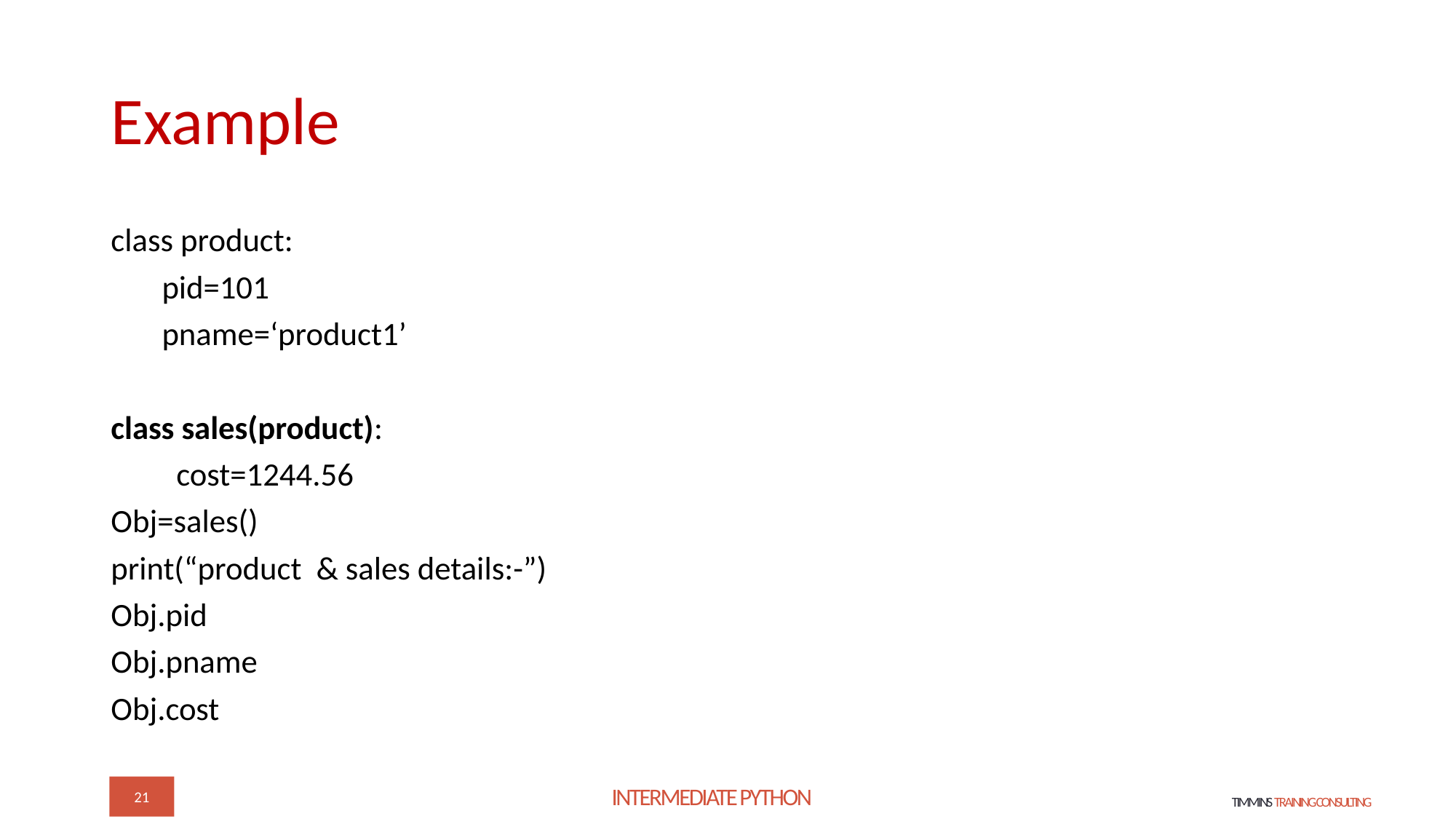

# Example
class product:
       pid=101
       pname=‘product1’

class sales(product):
         cost=1244.56
Obj=sales()
print(“product  & sales details:-”)
Obj.pid
Obj.pname
Obj.cost